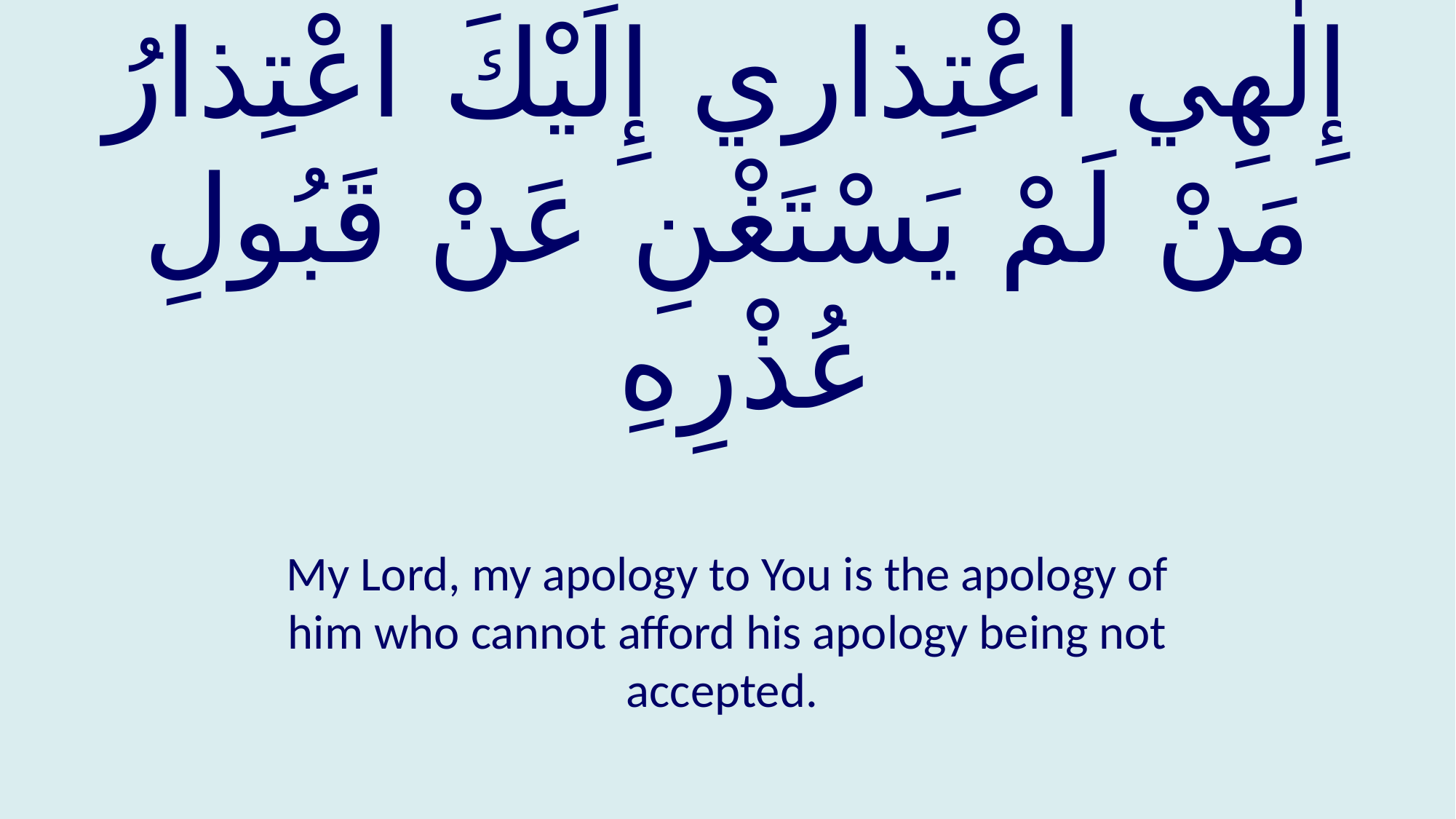

# إِلٰهِي اعْتِذاري إِلَيْكَ اعْتِذارُ مَنْ لَمْ يَسْتَغْنِ عَنْ قَبُولِ عُذْرِهِ
My Lord, my apology to You is the apology of him who cannot afford his apology being not accepted.